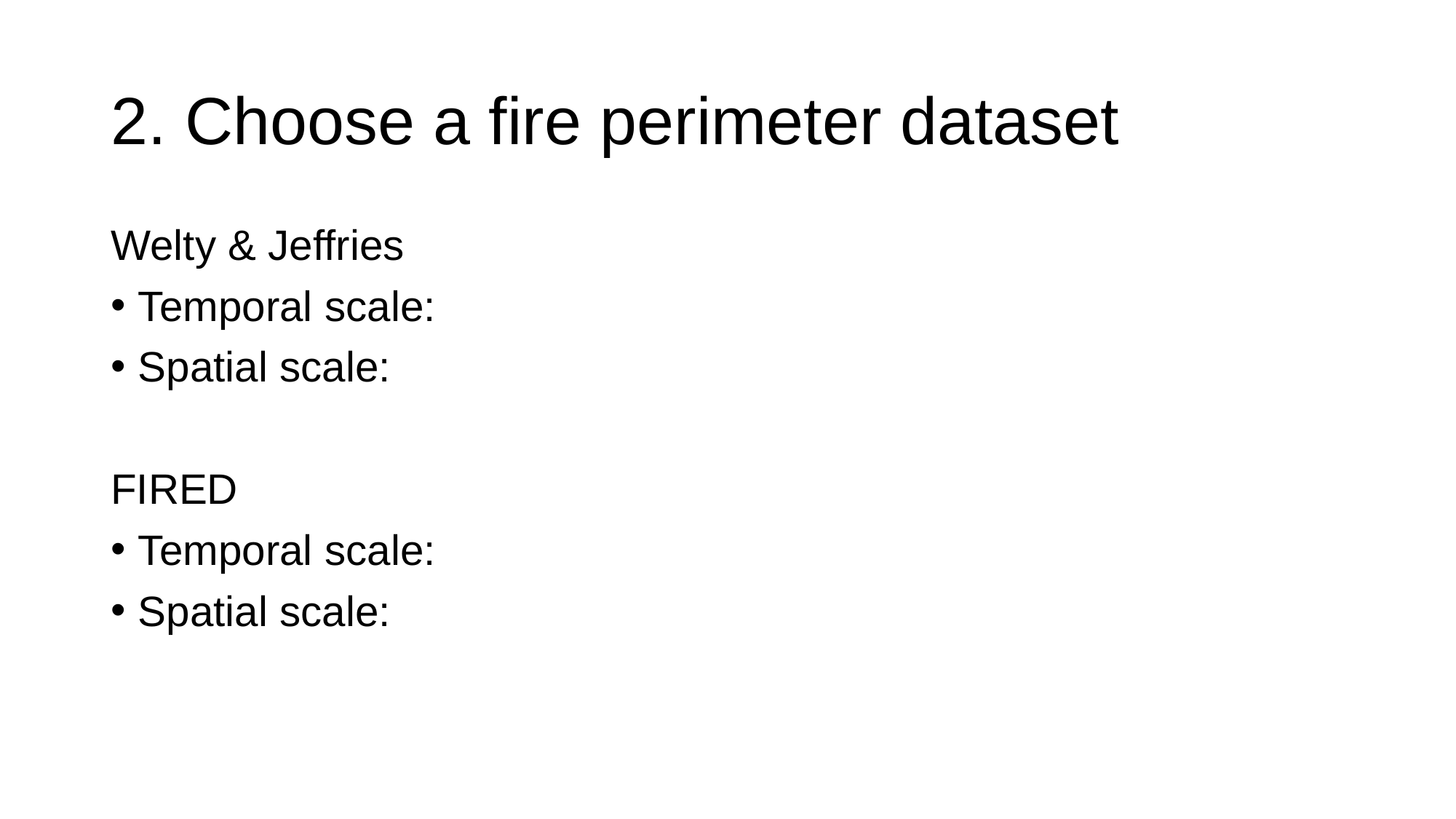

# 2. Choose a fire perimeter dataset
Welty & Jeffries
Temporal scale:
Spatial scale:

FIRED
Temporal scale:
Spatial scale: